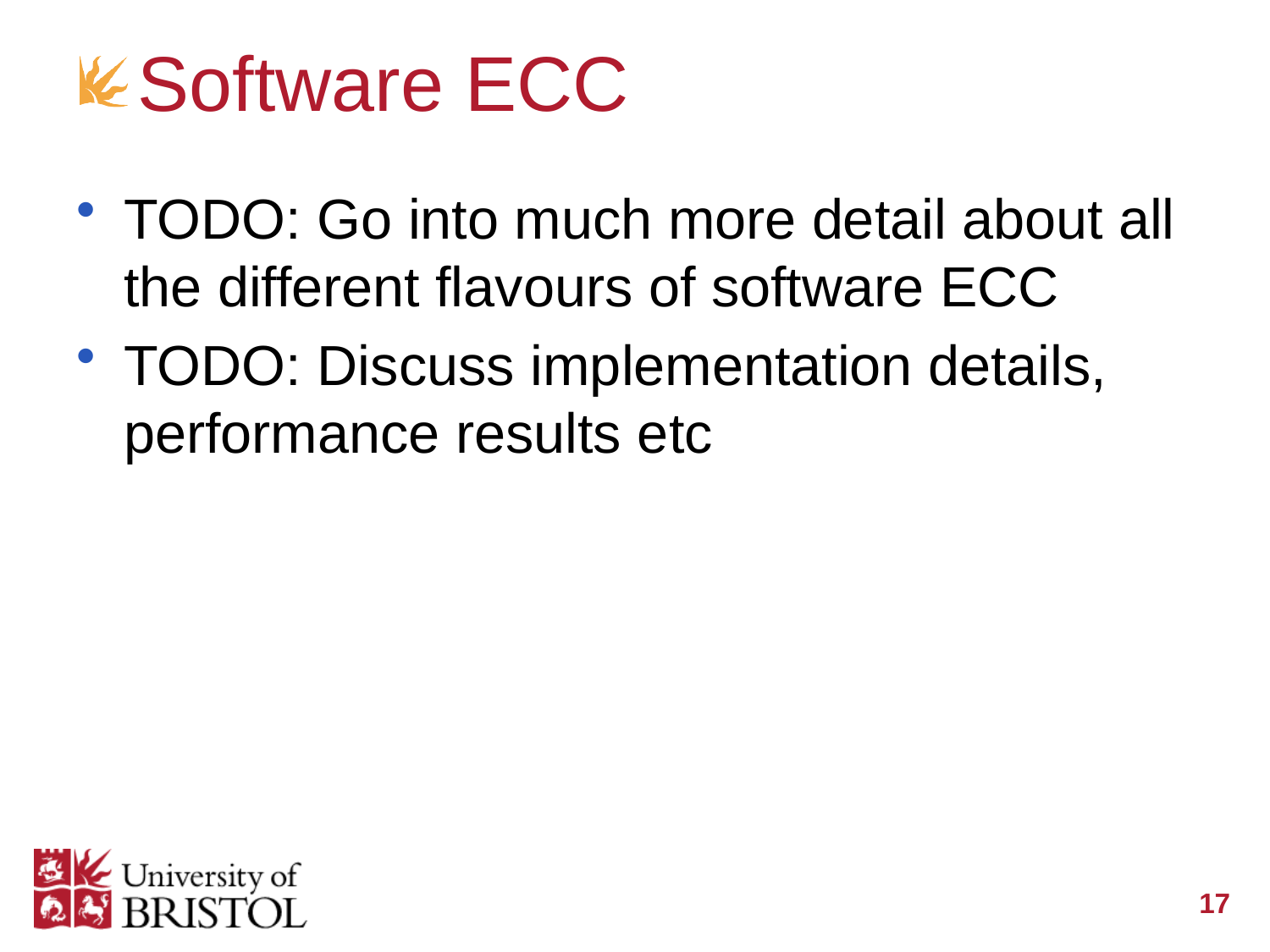

# Software ECC
TODO: Go into much more detail about all the different flavours of software ECC
TODO: Discuss implementation details, performance results etc
17